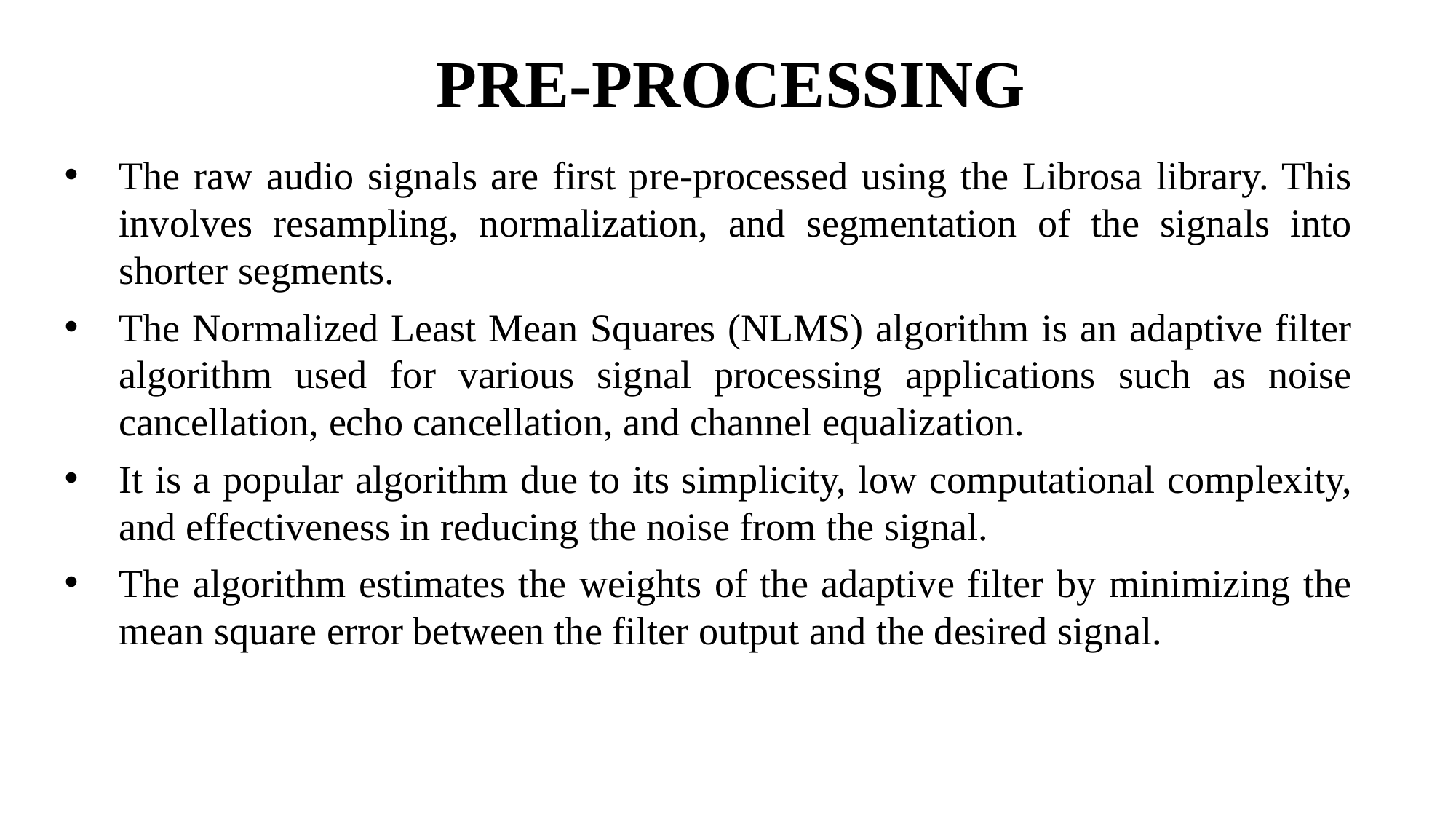

# PRE-PROCESSING
The raw audio signals are first pre-processed using the Librosa library. This involves resampling, normalization, and segmentation of the signals into shorter segments.
The Normalized Least Mean Squares (NLMS) algorithm is an adaptive filter algorithm used for various signal processing applications such as noise cancellation, echo cancellation, and channel equalization.
It is a popular algorithm due to its simplicity, low computational complexity, and effectiveness in reducing the noise from the signal.
The algorithm estimates the weights of the adaptive filter by minimizing the mean square error between the filter output and the desired signal.